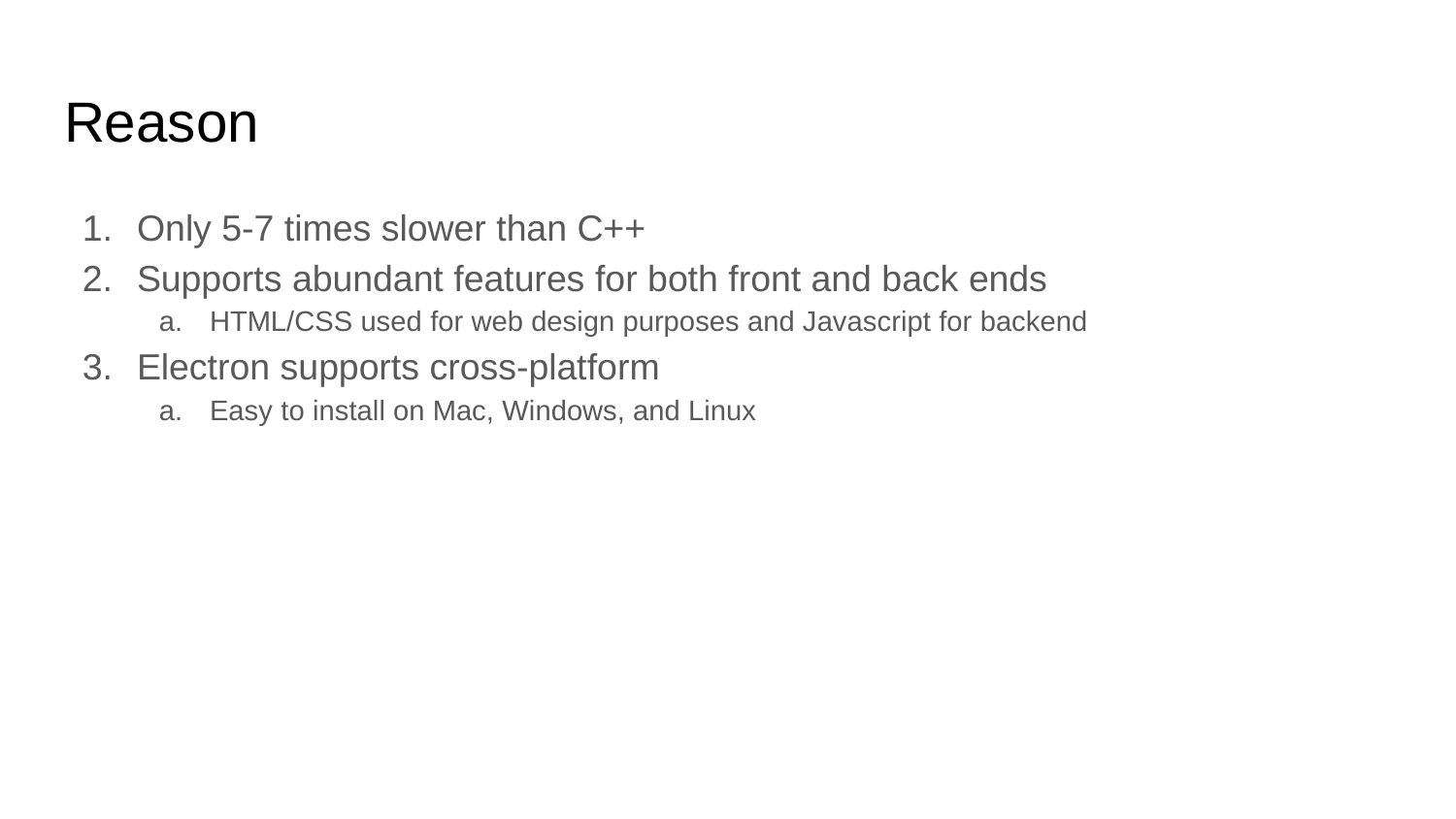

# Reason
Only 5-7 times slower than C++
Supports abundant features for both front and back ends
HTML/CSS used for web design purposes and Javascript for backend
Electron supports cross-platform
Easy to install on Mac, Windows, and Linux